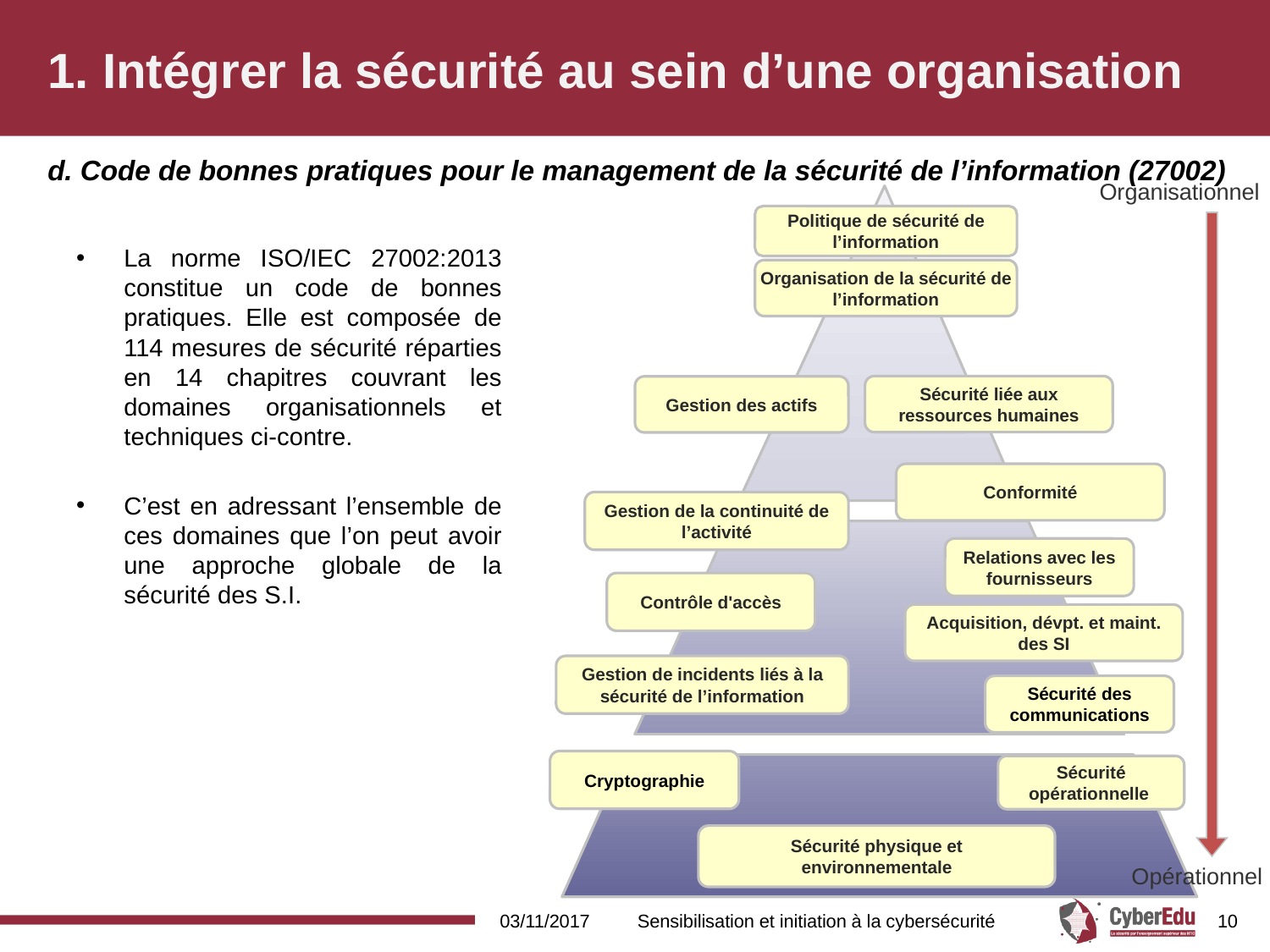

# 1. Intégrer la sécurité au sein d’une organisation
d. Code de bonnes pratiques pour le management de la sécurité de l’information (27002)

Organisationnel
Politique de sécurité de l’information

Organisation de la sécurité de l’information
Sécurité liée aux ressources humaines
Gestion des actifs
Conformité
Gestion de la continuité de l’activité
Relations avec les fournisseurs
Contrôle d'accès
Acquisition, dévpt. et maint. des SI
Gestion de incidents liés à la sécurité de l’information
Sécurité des communications
Cryptographie
Sécurité opérationnelle
Sécurité physique et environnementale
Opérationnel
La norme ISO/IEC 27002:2013 constitue un code de bonnes pratiques. Elle est composée de 114 mesures de sécurité réparties en 14 chapitres couvrant les domaines organisationnels et techniques ci-contre.

C’est en adressant l’ensemble de ces domaines que l’on peut avoir une approche globale de la sécurité des S.I.
03/11/2017
Sensibilisation et initiation à la cybersécurité
10